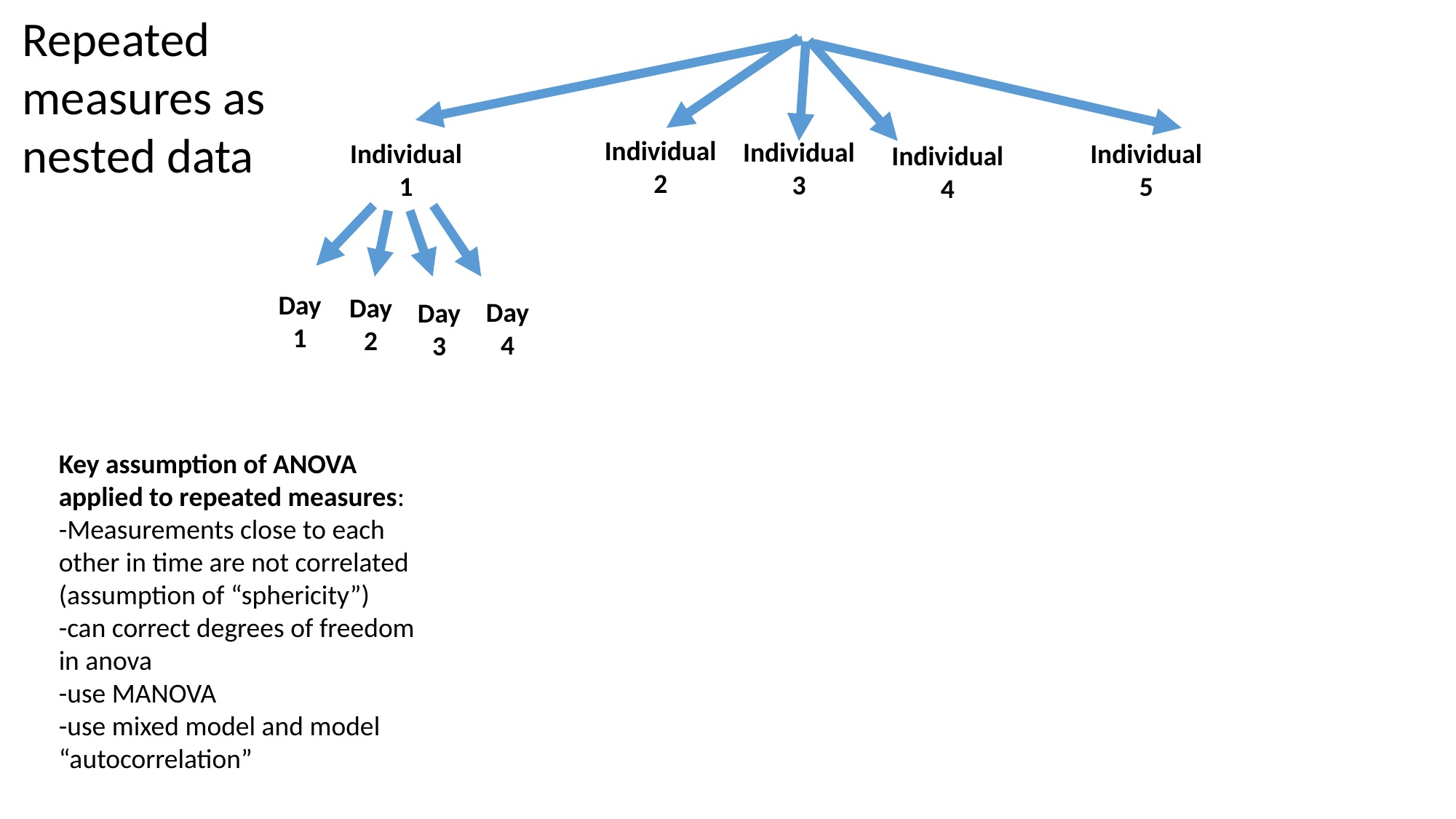

Repeated measures as nested data
Individual 2
Individual 3
Individual 1
Individual 5
Individual 4
Day 1

Day 2

Day 4

Day 3

Key assumption of ANOVA applied to repeated measures:
-Measurements close to each other in time are not correlated
(assumption of “sphericity”)
-can correct degrees of freedom in anova
-use MANOVA
-use mixed model and model “autocorrelation”